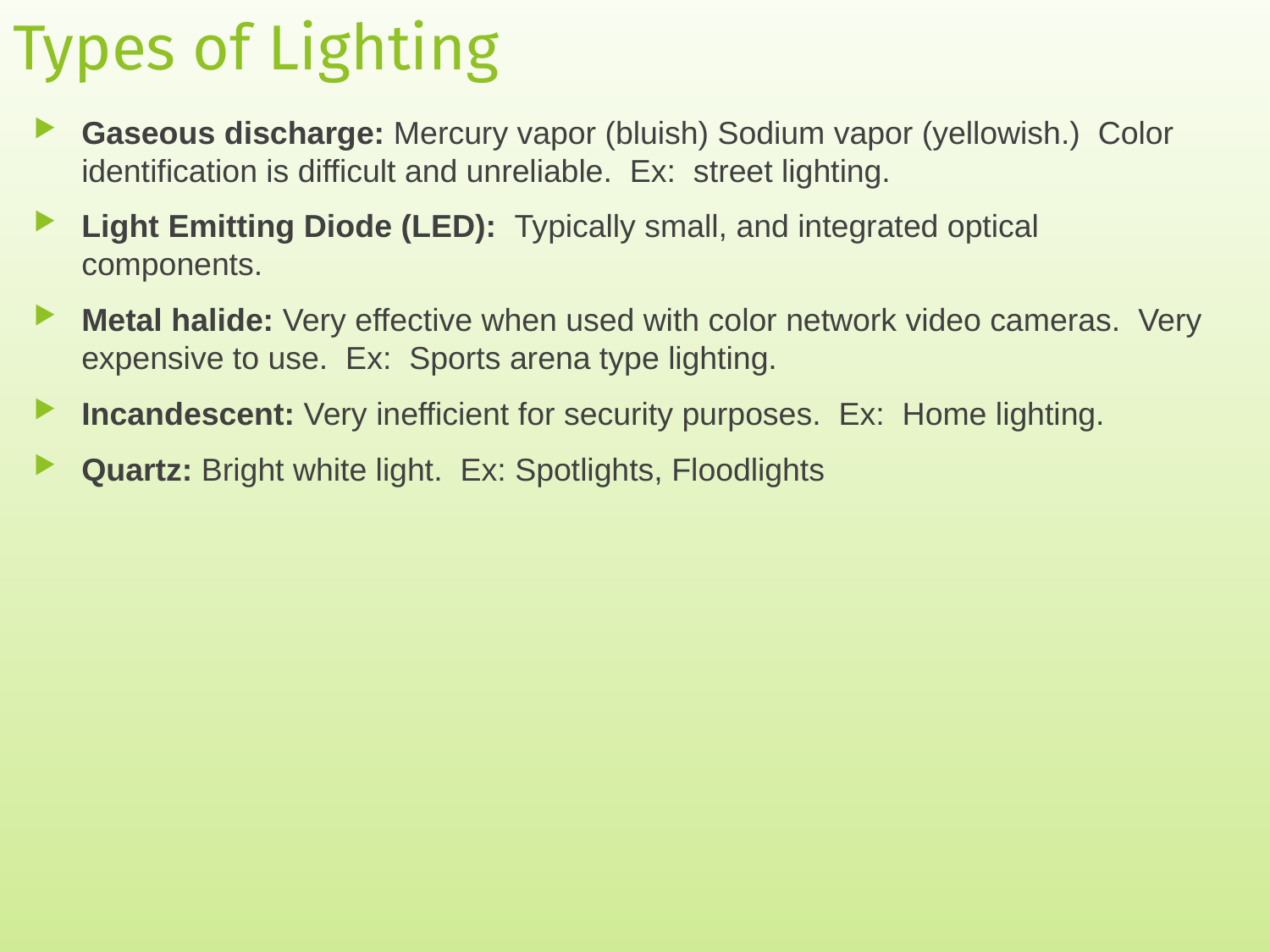

# Types of Lighting
Gaseous discharge: Mercury vapor (bluish) Sodium vapor (yellowish.)  Color identification is difficult and unreliable.  Ex:  street lighting.
Light Emitting Diode (LED):  Typically small, and integrated optical components.
Metal halide: Very effective when used with color network video cameras.  Very expensive to use.  Ex:  Sports arena type lighting.
Incandescent: Very inefficient for security purposes.  Ex:  Home lighting.
Quartz: Bright white light.  Ex: Spotlights, Floodlights

10